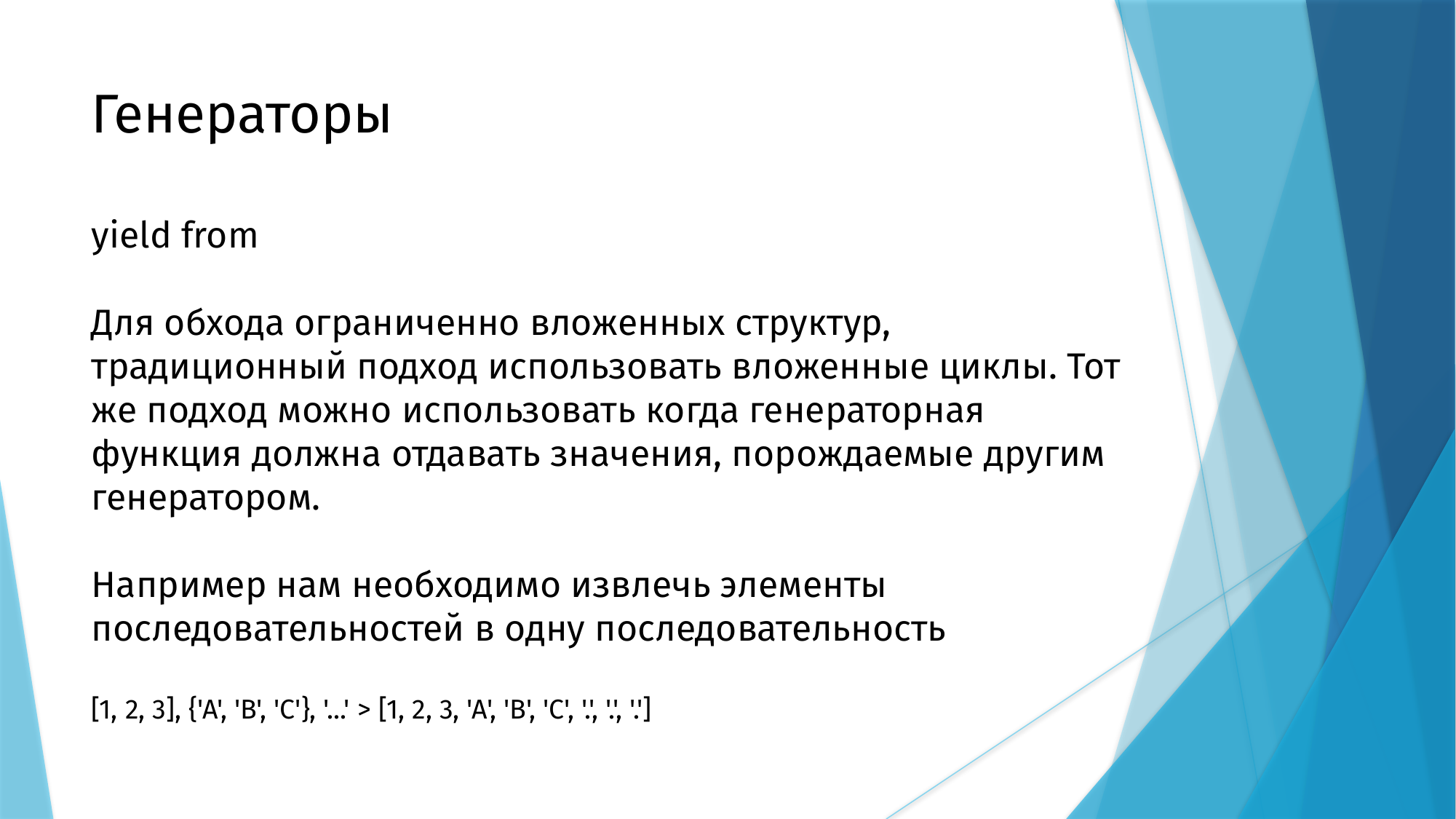

Генераторы
yield from

Для обхода ограниченно вложенных структур, традиционный подход использовать вложенные циклы. Тот же подход можно использовать когда генераторная функция должна отдавать значения, порождаемые другим генератором.
Например нам необходимо извлечь элементы последовательностей в одну последовательность

[1, 2, 3], {'A', 'B', 'C'}, '...' > [1, 2, 3, 'A', 'B', 'C', '.', '.', '.']